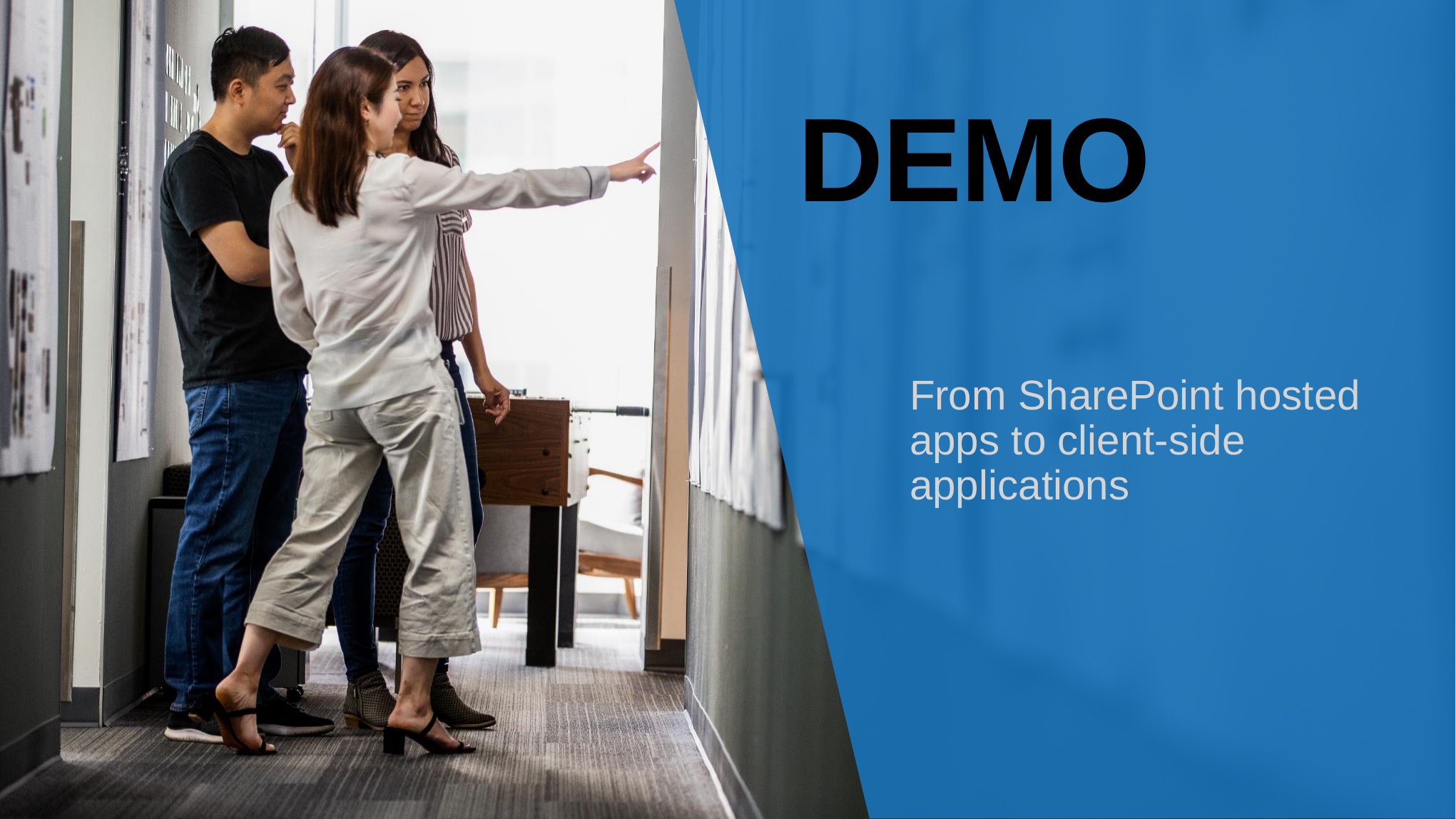

# DEMO
From SharePoint hosted apps to client-side applications